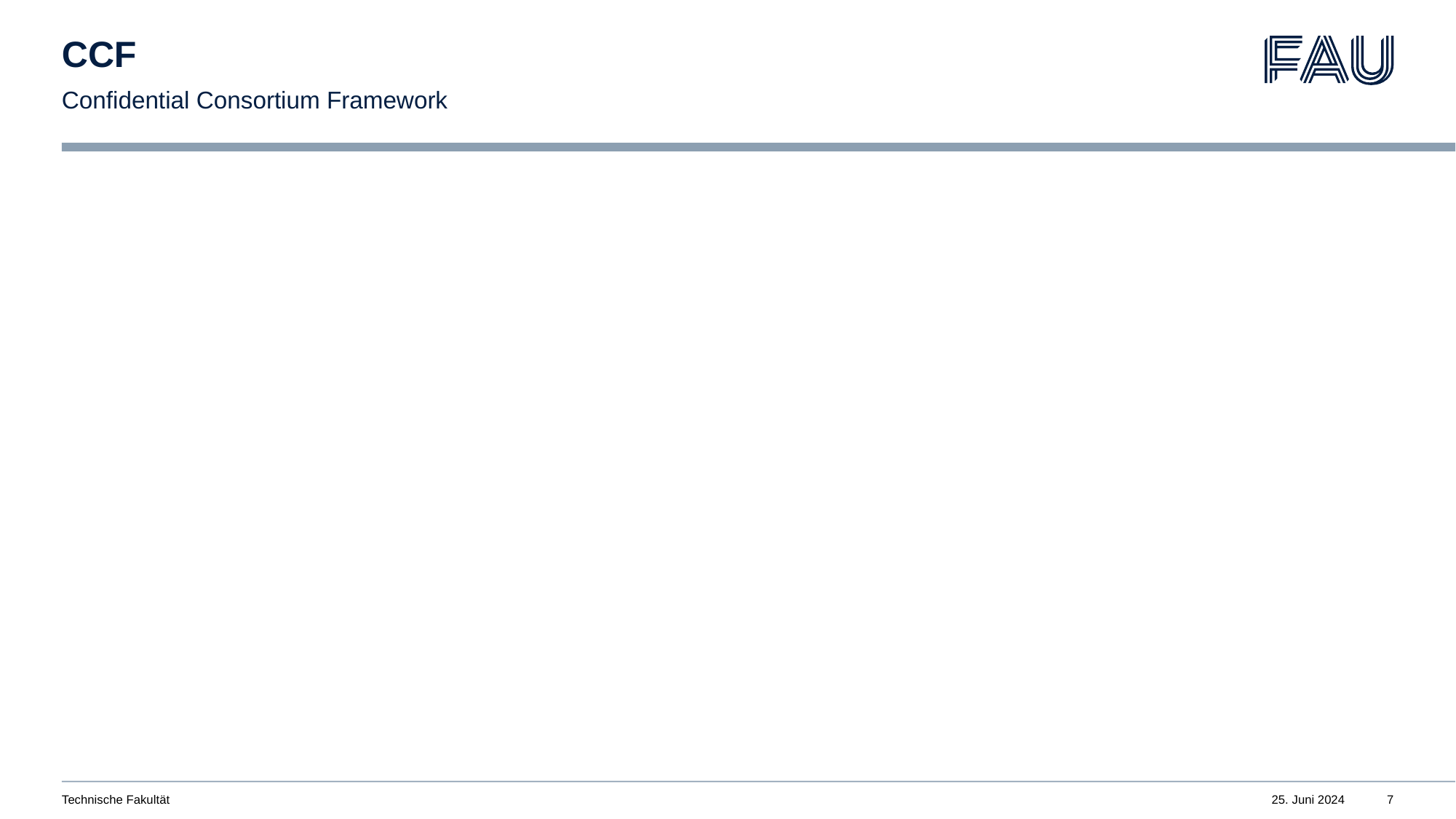

# CCF

Confidential Consortium Framework
Technische Fakultät
25. Juni 2024
7